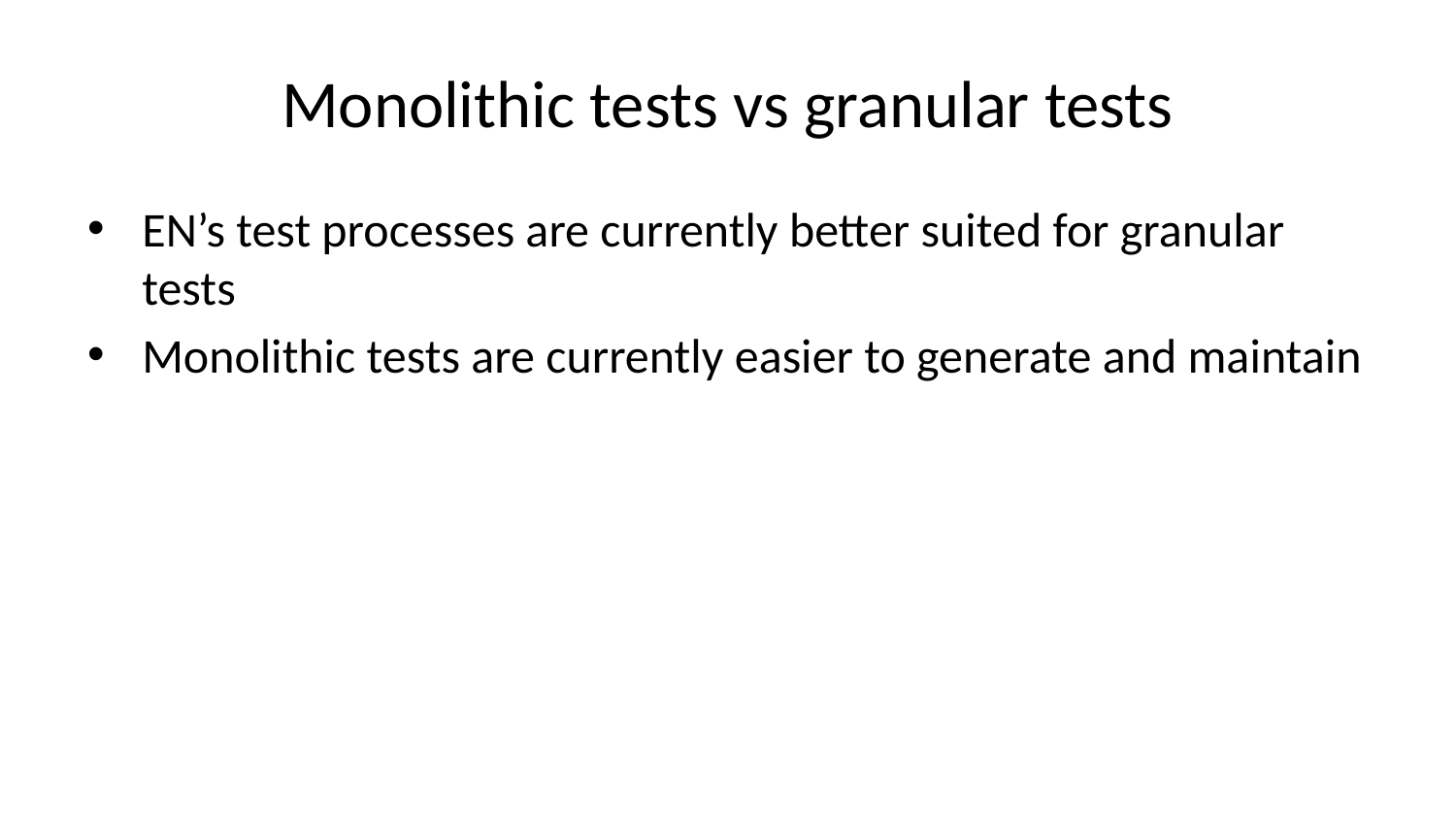

# Monolithic tests vs granular tests
EN’s test processes are currently better suited for granular tests
Monolithic tests are currently easier to generate and maintain